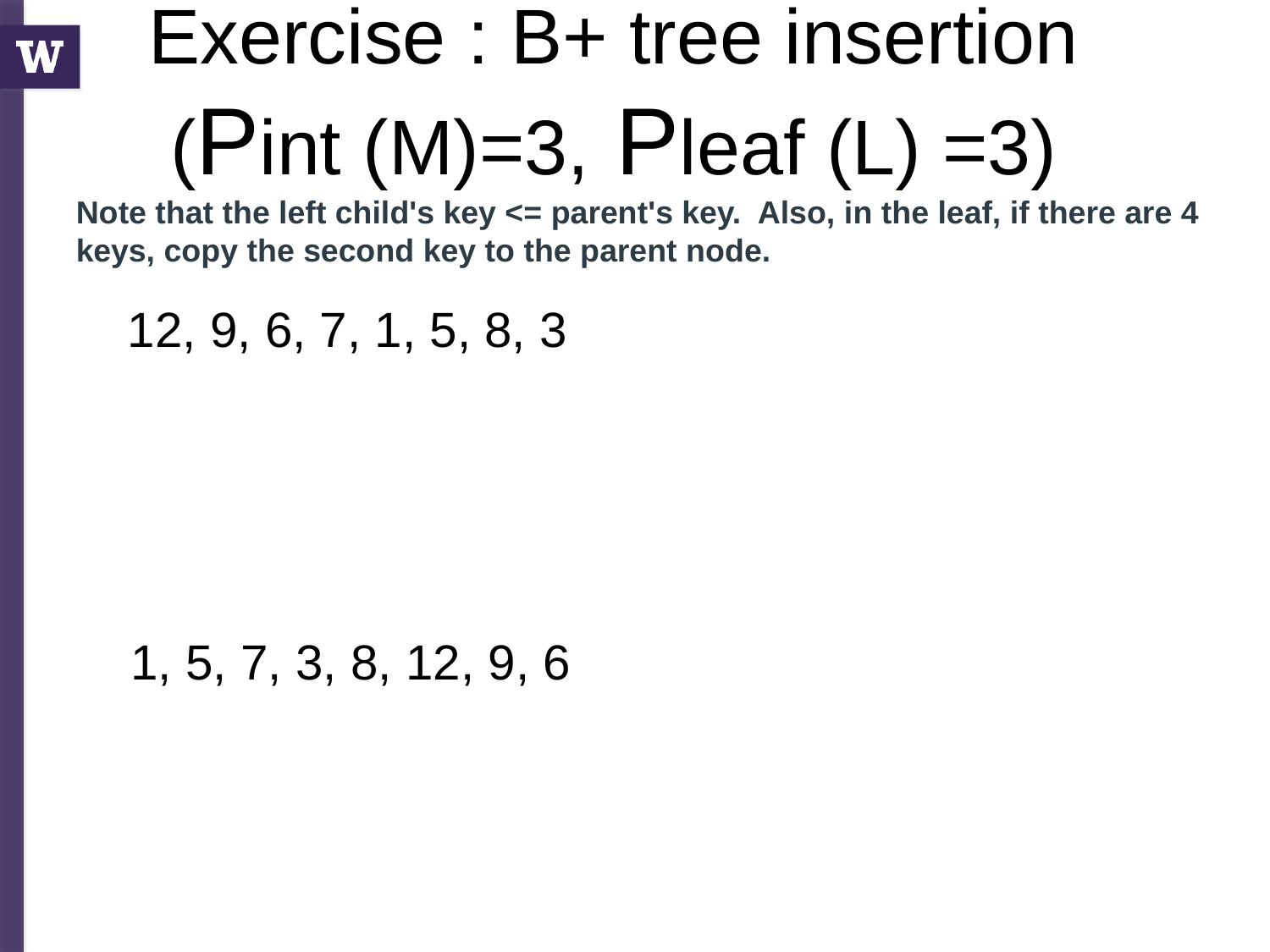

# Exercise : B+ tree insertion (Pint (M)=3, Pleaf (L) =3)
Note that the left child's key <= parent's key.  Also, in the leaf, if there are 4 keys, copy the second key to the parent node.
12, 9, 6, 7, 1, 5, 8, 3
1, 5, 7, 3, 8, 12, 9, 6